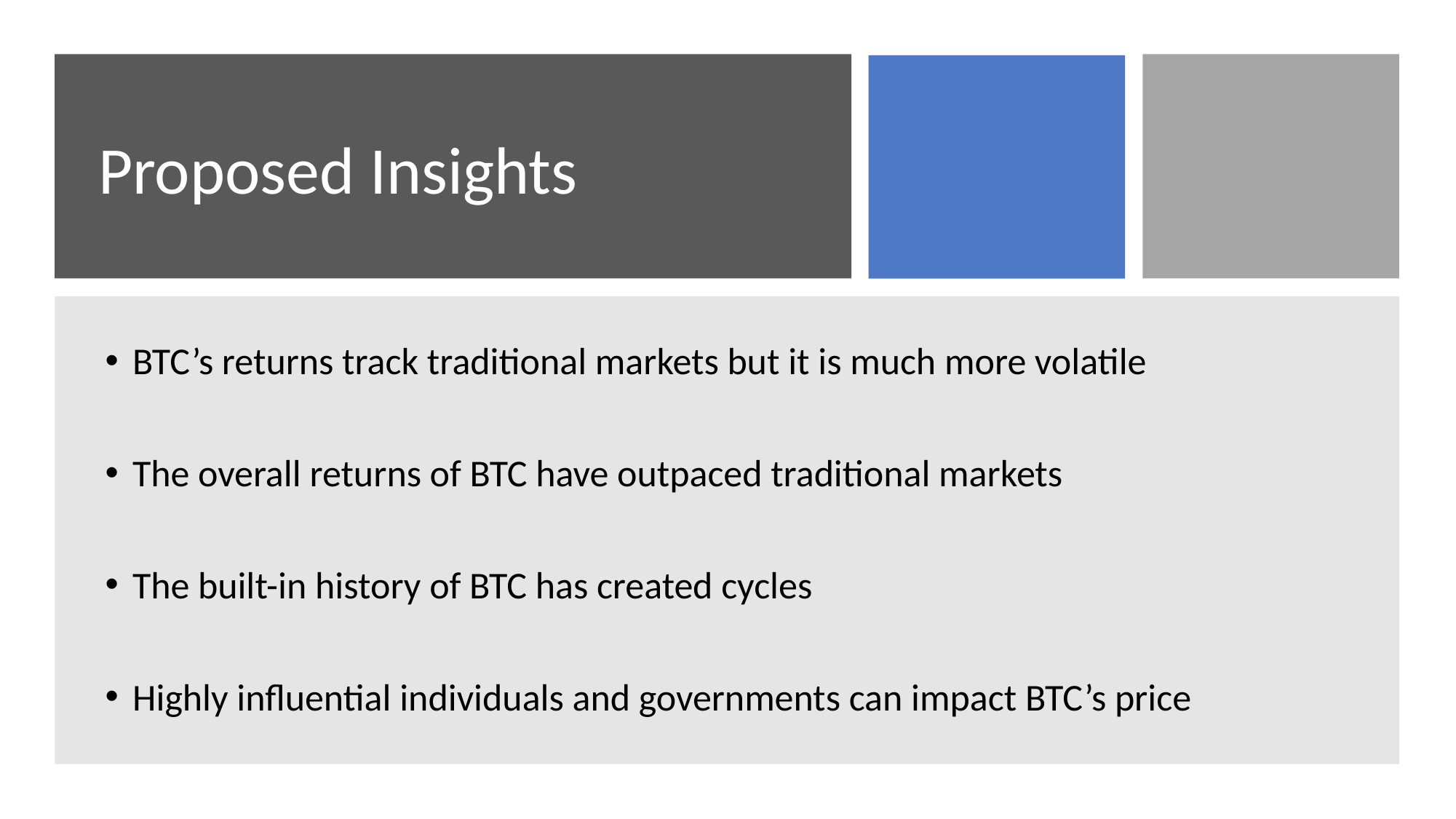

# Proposed Insights

BTC’s returns track traditional markets but it is much more volatile

The overall returns of BTC have outpaced traditional markets

The built-in history of BTC has created cycles

Highly influential individuals and governments can impact BTC’s price